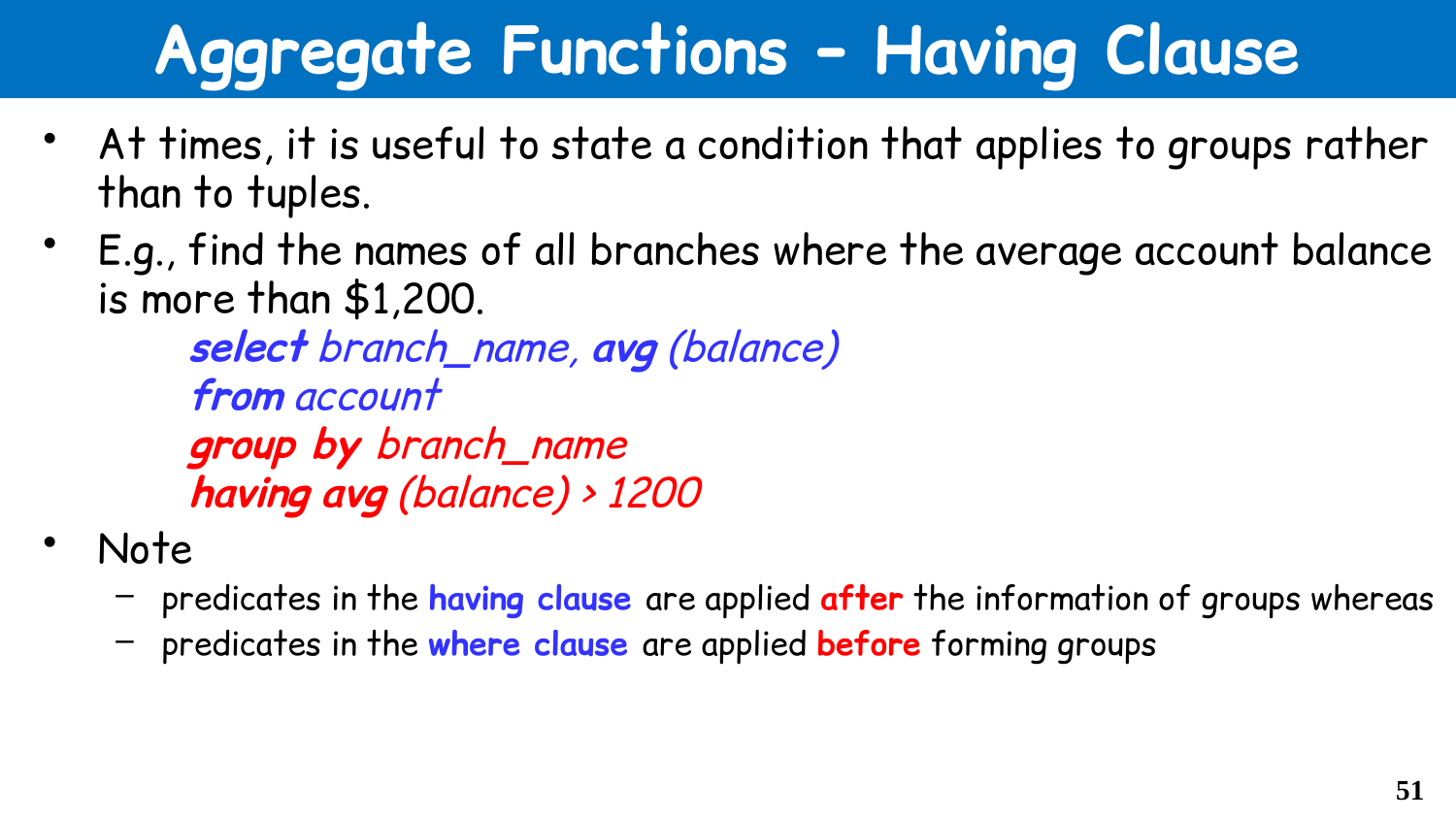

# Aggregate Functions – Having Clause
At times, it is useful to state a condition that applies to groups rather than to tuples.
E.g., find the names of all branches where the average account balance is more than $1,200.
	select branch_name, avg (balance)
	from account
	group by branch_name
	having avg (balance) > 1200
Note
predicates in the having clause are applied after the information of groups whereas
predicates in the where clause are applied before forming groups